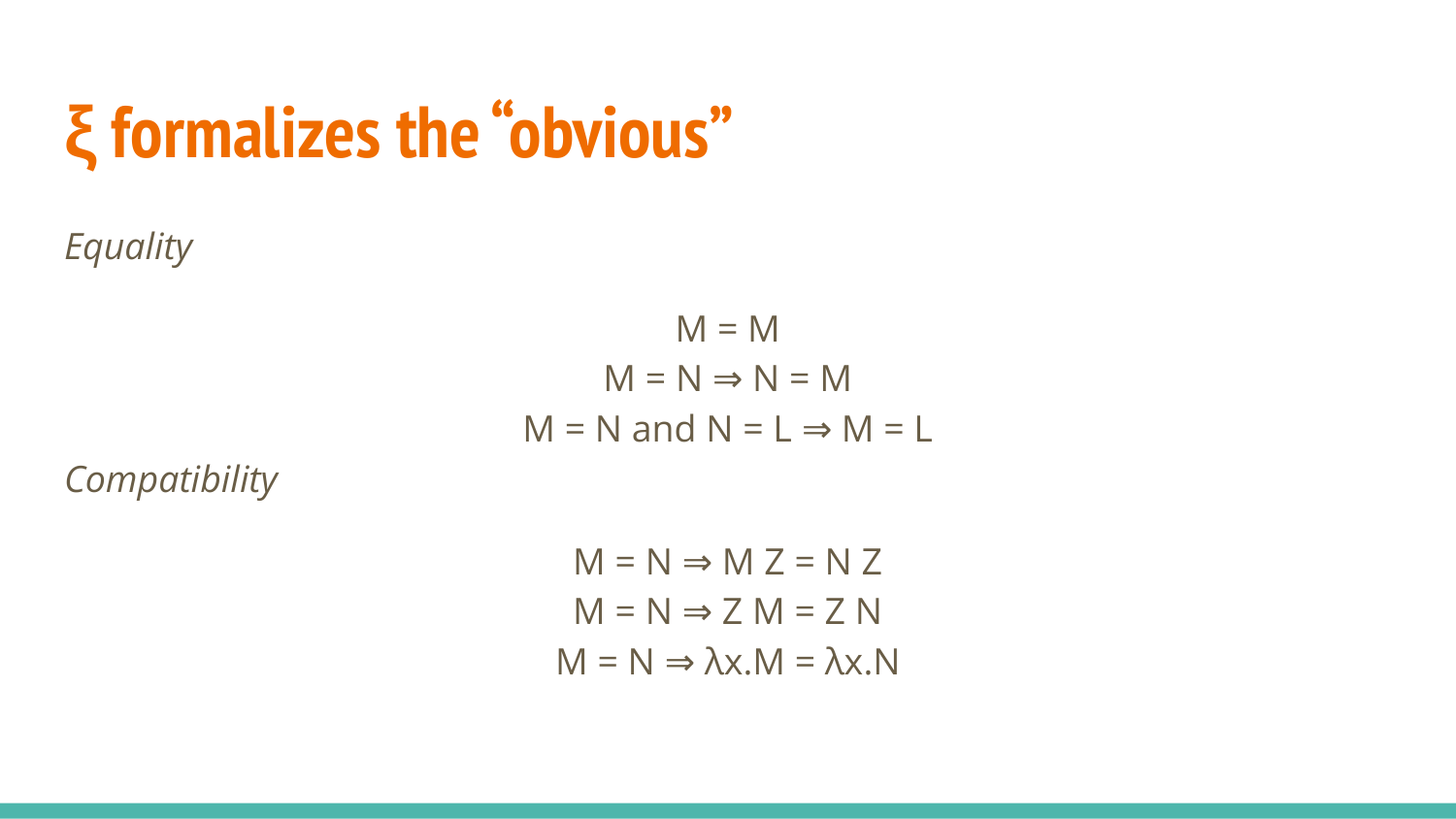

# ξ formalizes the “obvious”
Equality
M = M
M = N ⇒ N = M
M = N and N = L ⇒ M = L
Compatibility
M = N ⇒ M Z = N Z
M = N ⇒ Z M = Z N
M = N ⇒ λx.M = λx.N